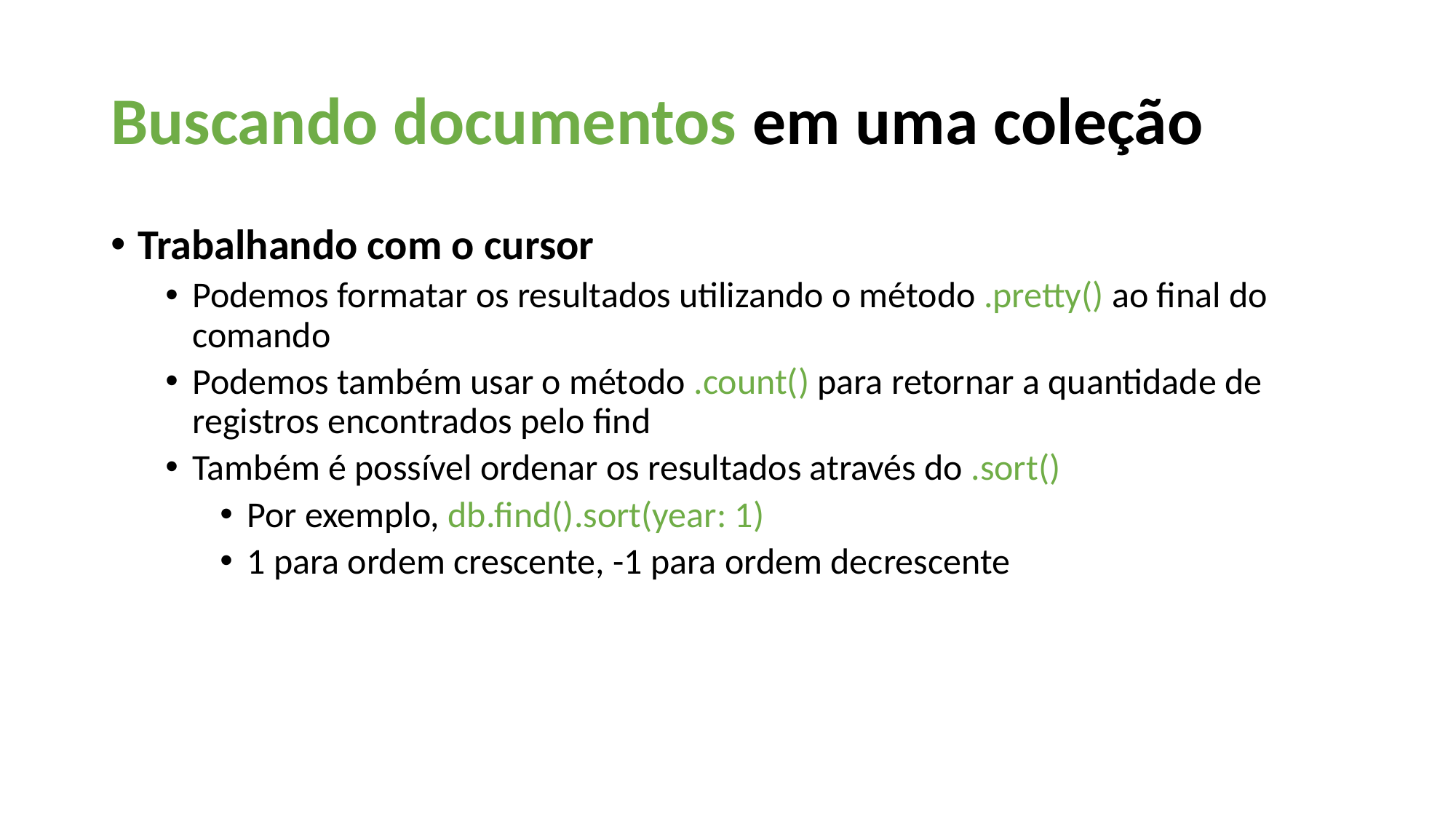

Buscando documentos em uma coleção
Trabalhando com o cursor
Podemos formatar os resultados utilizando o método .pretty() ao final do comando
Podemos também usar o método .count() para retornar a quantidade de registros encontrados pelo find
Também é possível ordenar os resultados através do .sort()
Por exemplo, db.find().sort(year: 1)
1 para ordem crescente, -1 para ordem decrescente